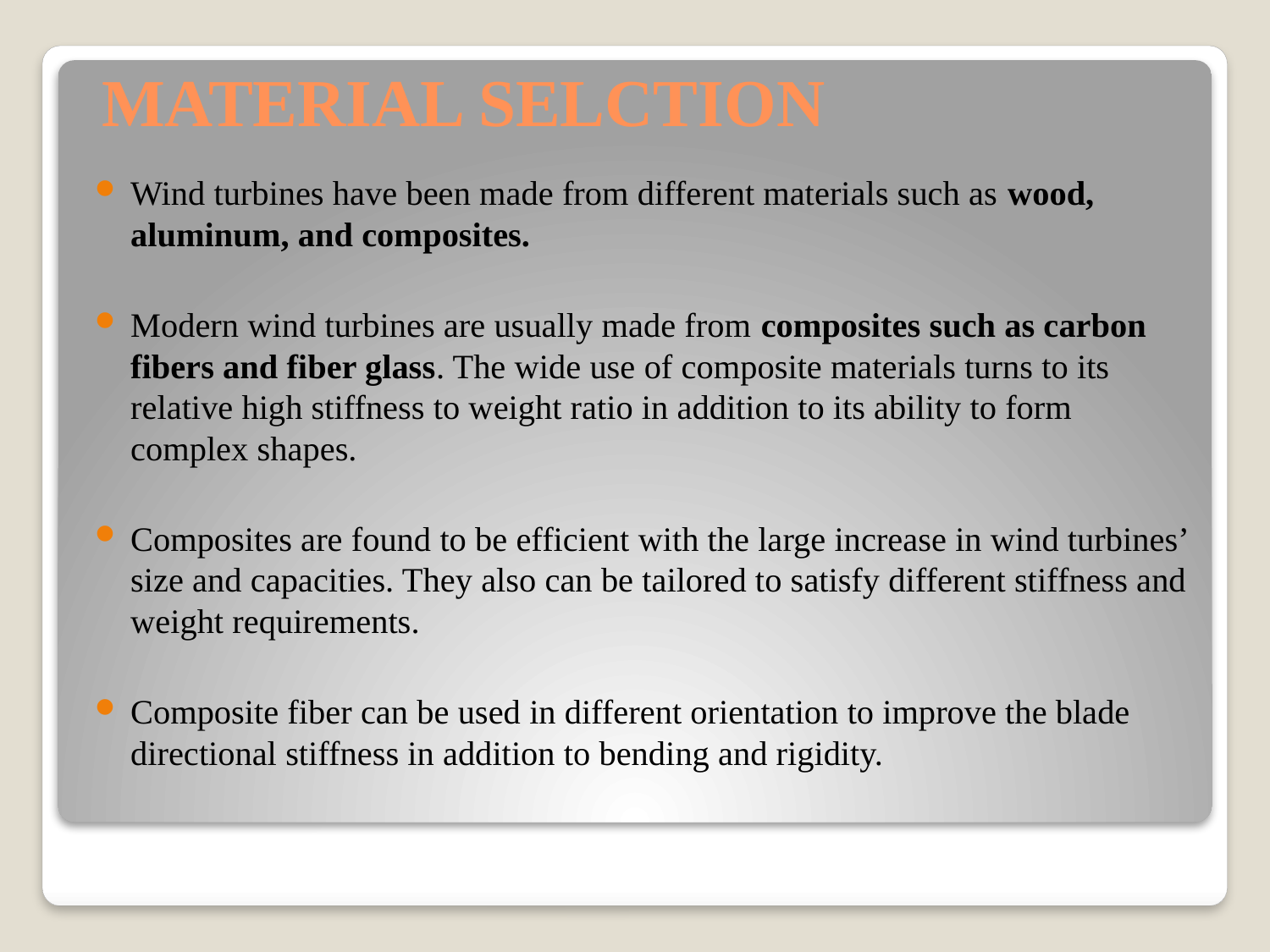

# MATERIAL SELCTION
Wind turbines have been made from different materials such as wood, aluminum, and composites.

Modern wind turbines are usually made from composites such as carbon fibers and fiber glass. The wide use of composite materials turns to its relative high stiffness to weight ratio in addition to its ability to form complex shapes.

Composites are found to be efficient with the large increase in wind turbines’ size and capacities. They also can be tailored to satisfy different stiffness and weight requirements.

Composite fiber can be used in different orientation to improve the blade directional stiffness in addition to bending and rigidity.